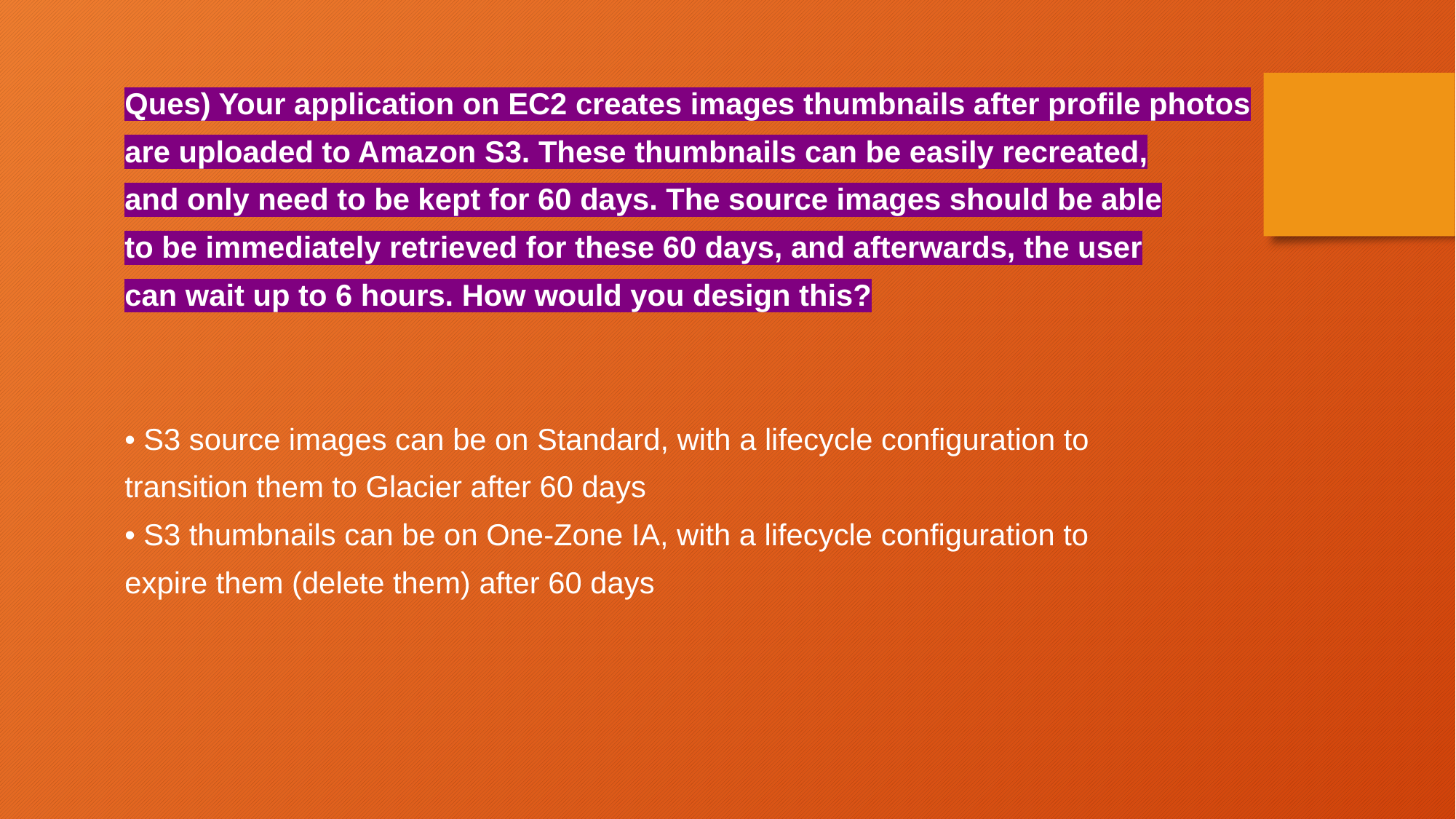

Ques) Your application on EC2 creates images thumbnails after profile photos
are uploaded to Amazon S3. These thumbnails can be easily recreated,
and only need to be kept for 60 days. The source images should be able
to be immediately retrieved for these 60 days, and afterwards, the user
can wait up to 6 hours. How would you design this?

• S3 source images can be on Standard, with a lifecycle configuration to
transition them to Glacier after 60 days
• S3 thumbnails can be on One-Zone IA, with a lifecycle configuration to
expire them (delete them) after 60 days